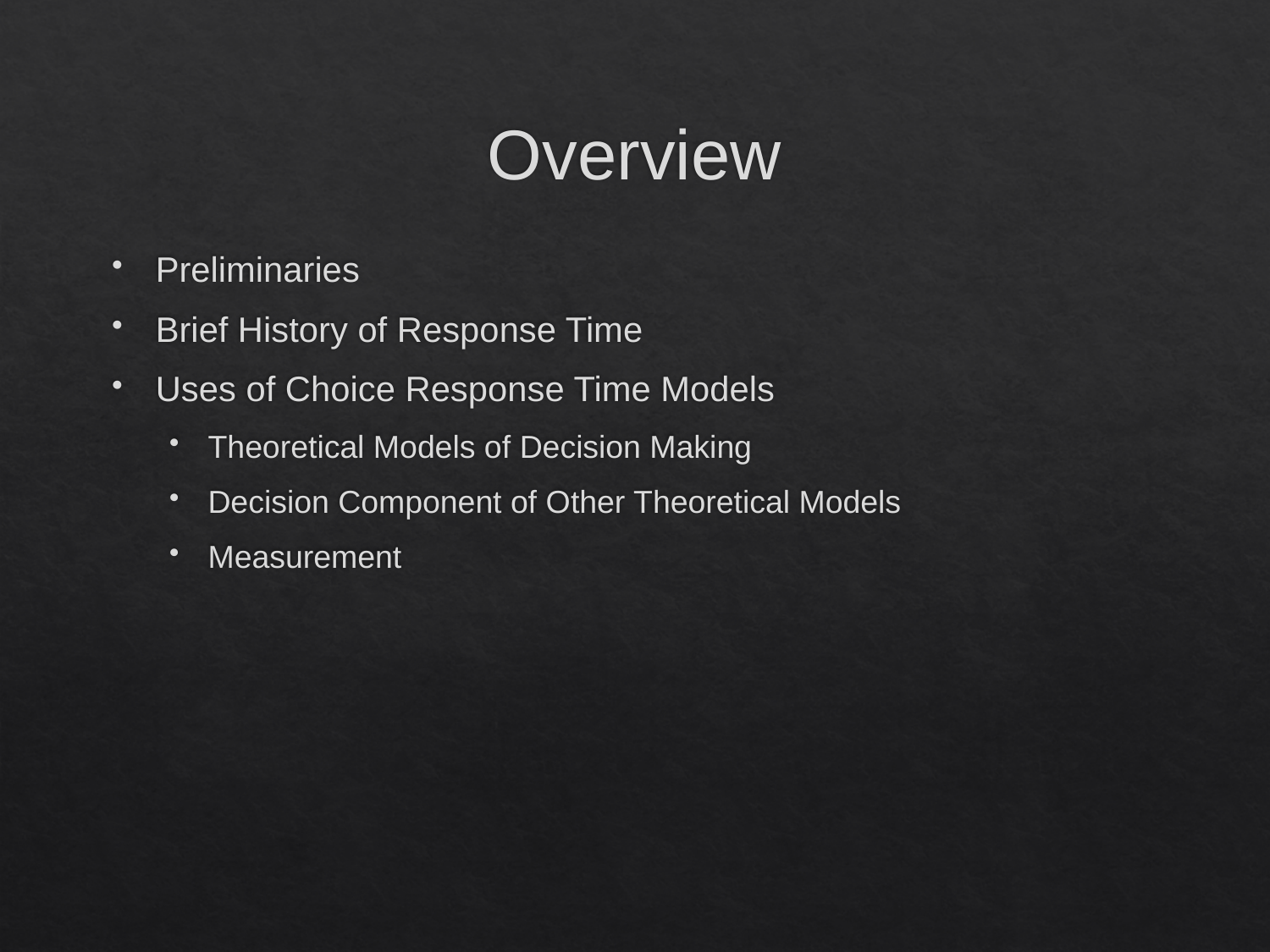

# Overview
Preliminaries
Brief History of Response Time
Uses of Choice Response Time Models
Theoretical Models of Decision Making
Decision Component of Other Theoretical Models
Measurement